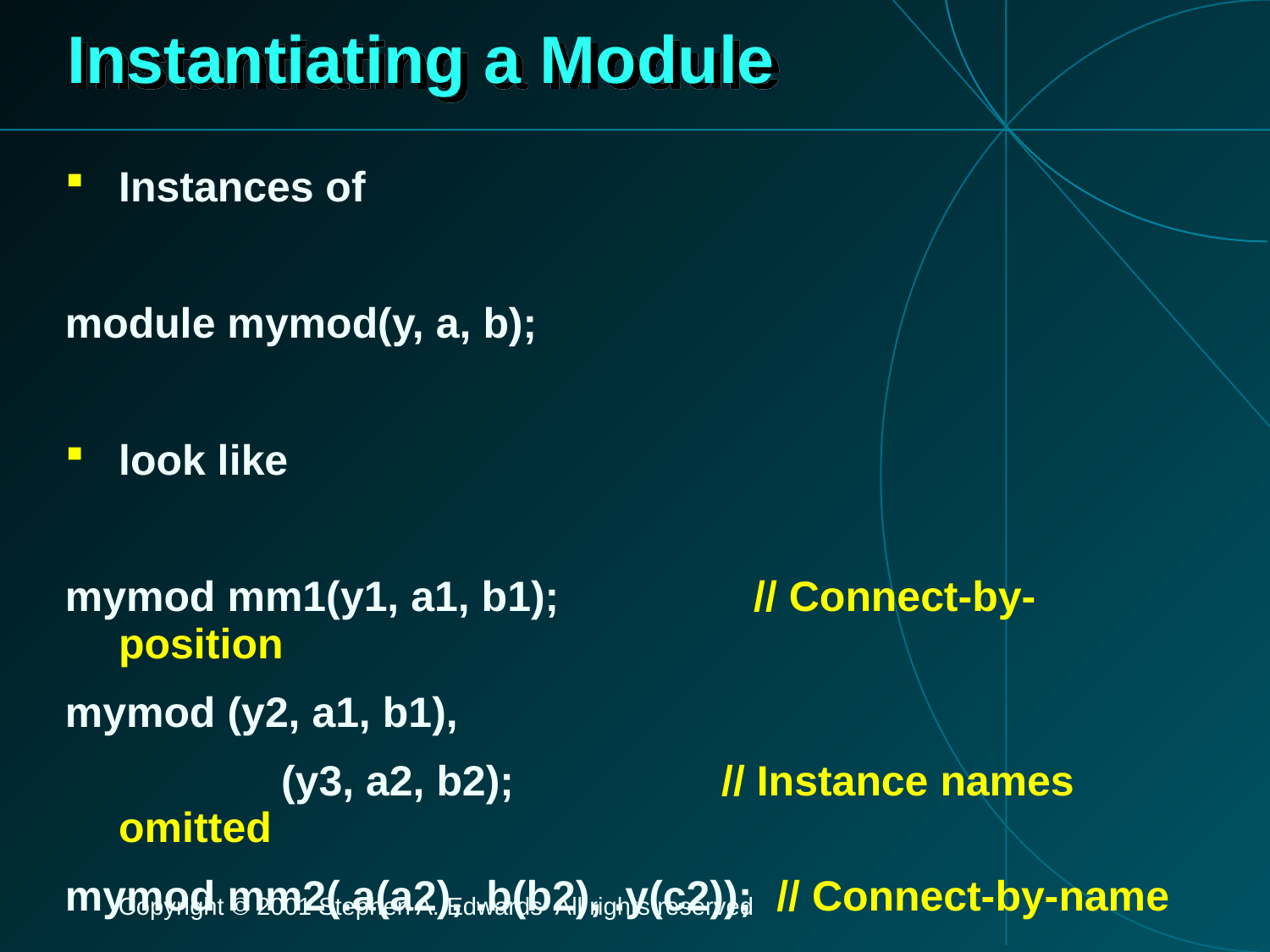

# Instantiating a Module
Instances of

module mymod(y, a, b);

look like

mymod mm1(y1, a1, b1);		// Connect-by-position
mymod (y2, a1, b1),
		   (y3, a2, b2);	        // Instance names omitted
mymod mm2(.a(a2), .b(b2), .y(c2));  // Connect-by-name